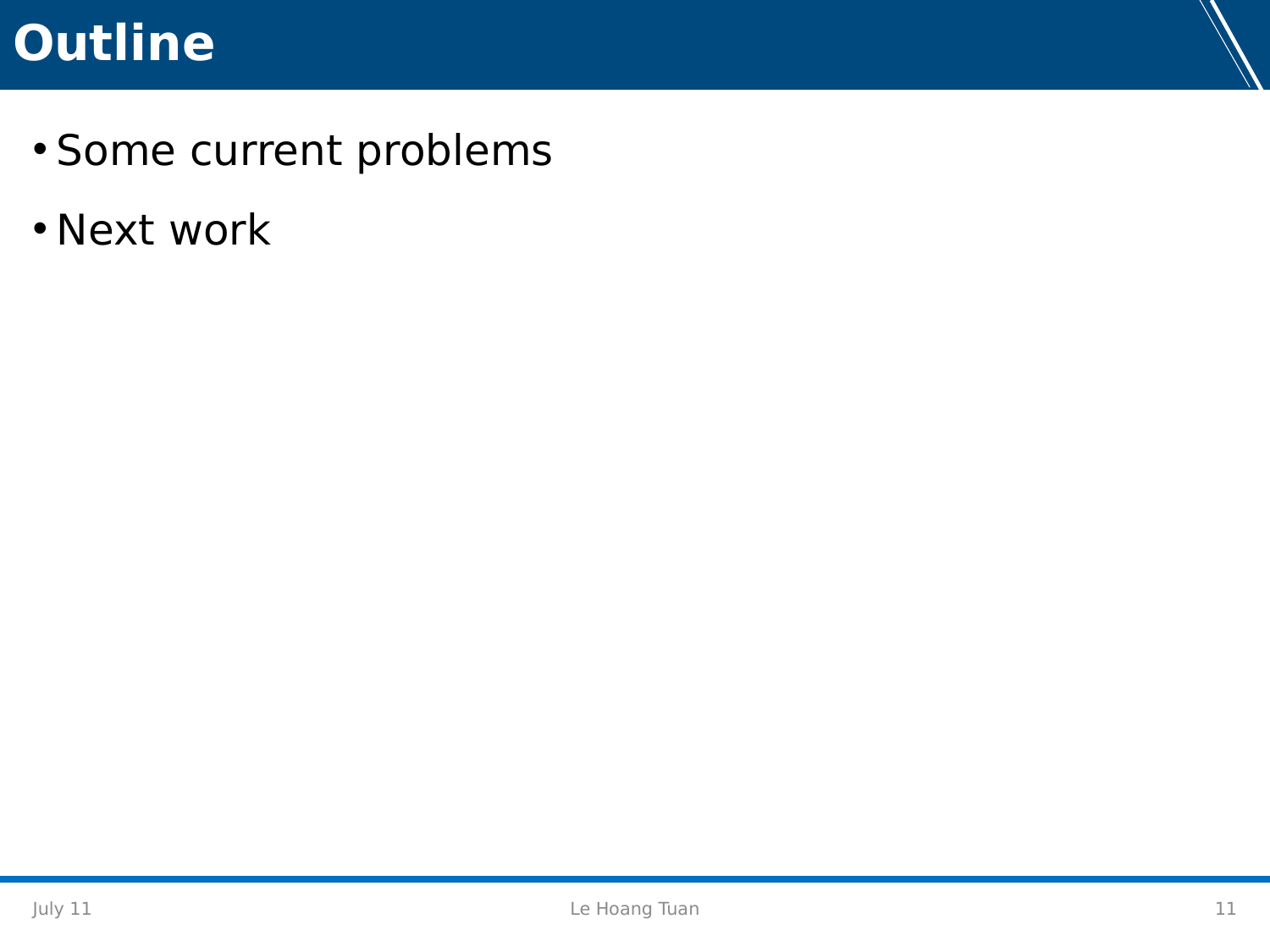

Outline
Some current problems
Next work

July 11
Le Hoang Tuan
11